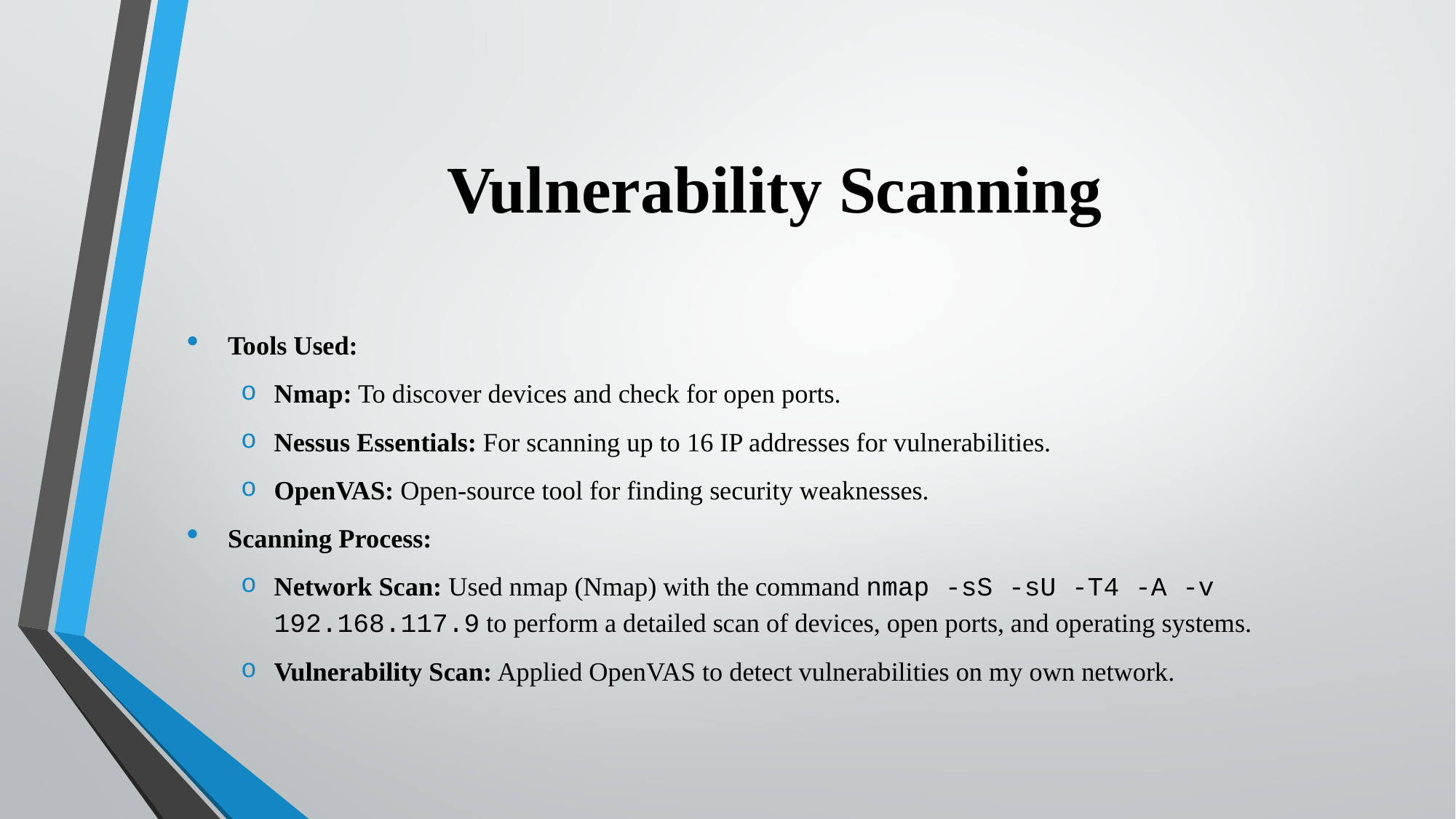

# Vulnerability Scanning
Tools Used:
Nmap: To discover devices and check for open ports.
Nessus Essentials: For scanning up to 16 IP addresses for vulnerabilities.
OpenVAS: Open-source tool for finding security weaknesses.
Scanning Process:
Network Scan: Used nmap (Nmap) with the command nmap -sS -sU -T4 -A -v 192.168.117.9 to perform a detailed scan of devices, open ports, and operating systems.
Vulnerability Scan: Applied OpenVAS to detect vulnerabilities on my own network.